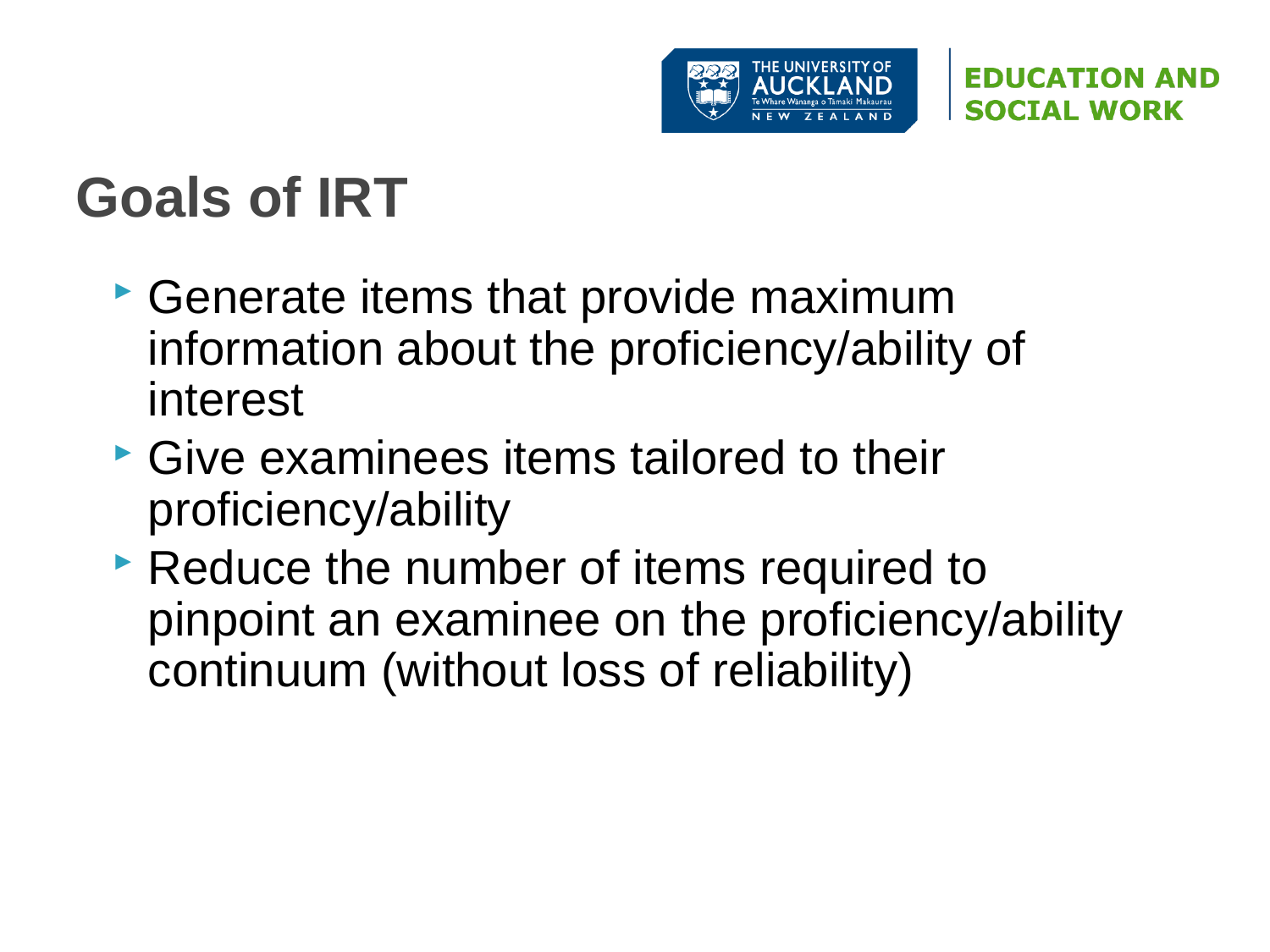

# Goals of IRT
Generate items that provide maximum information about the proficiency/ability of interest
Give examinees items tailored to their proficiency/ability
Reduce the number of items required to pinpoint an examinee on the proficiency/ability continuum (without loss of reliability)